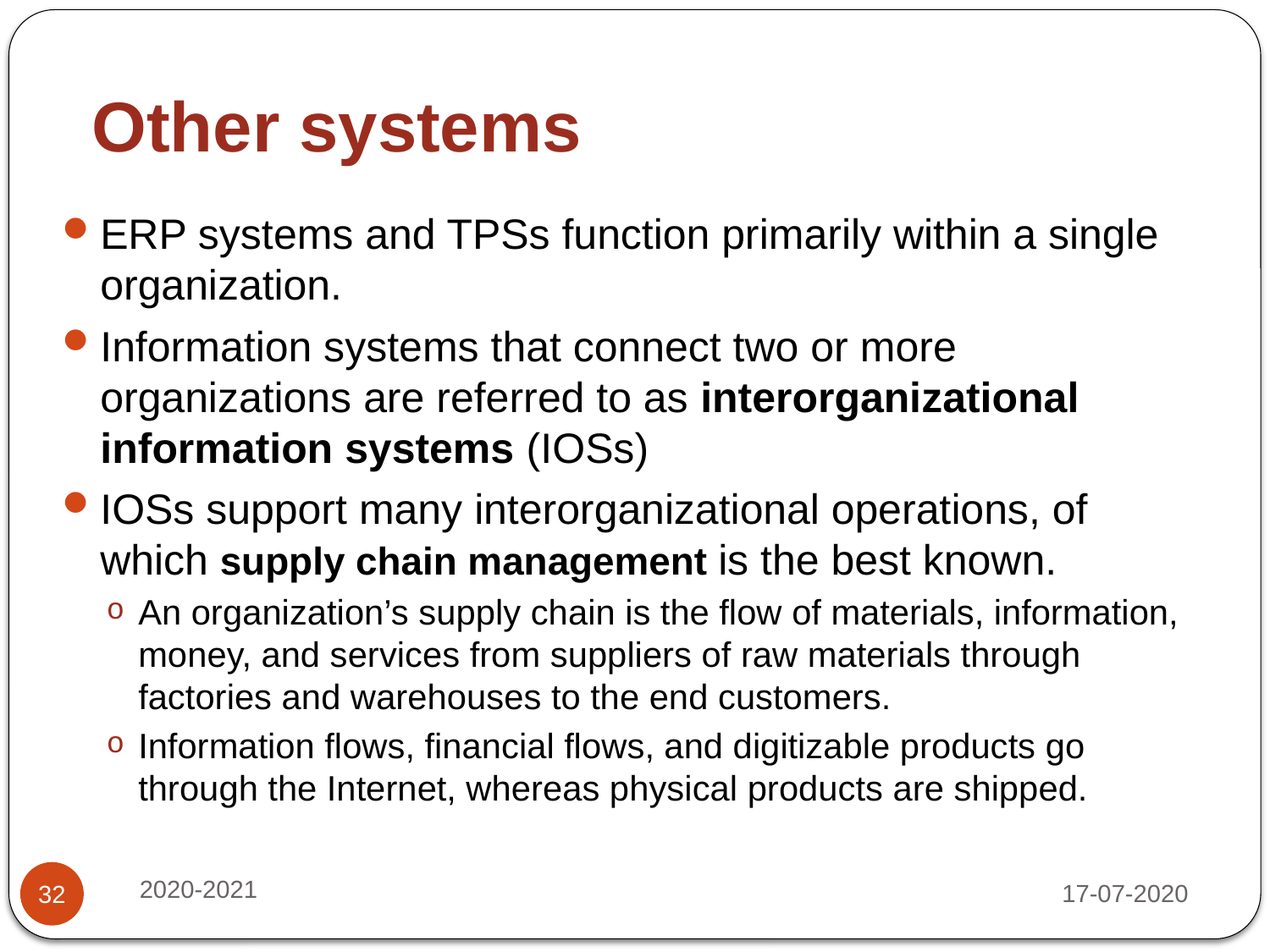

# Other systems
ERP systems and TPSs function primarily within a single organization.
Information systems that connect two or more organizations are referred to as interorganizational information systems (IOSs)
IOSs support many interorganizational operations, of which supply chain management is the best known.
An organization’s supply chain is the flow of materials, information, money, and services from suppliers of raw materials through factories and warehouses to the end customers.
Information flows, financial flows, and digitizable products go through the Internet, whereas physical products are shipped.
2020-2021
17-07-2020
32